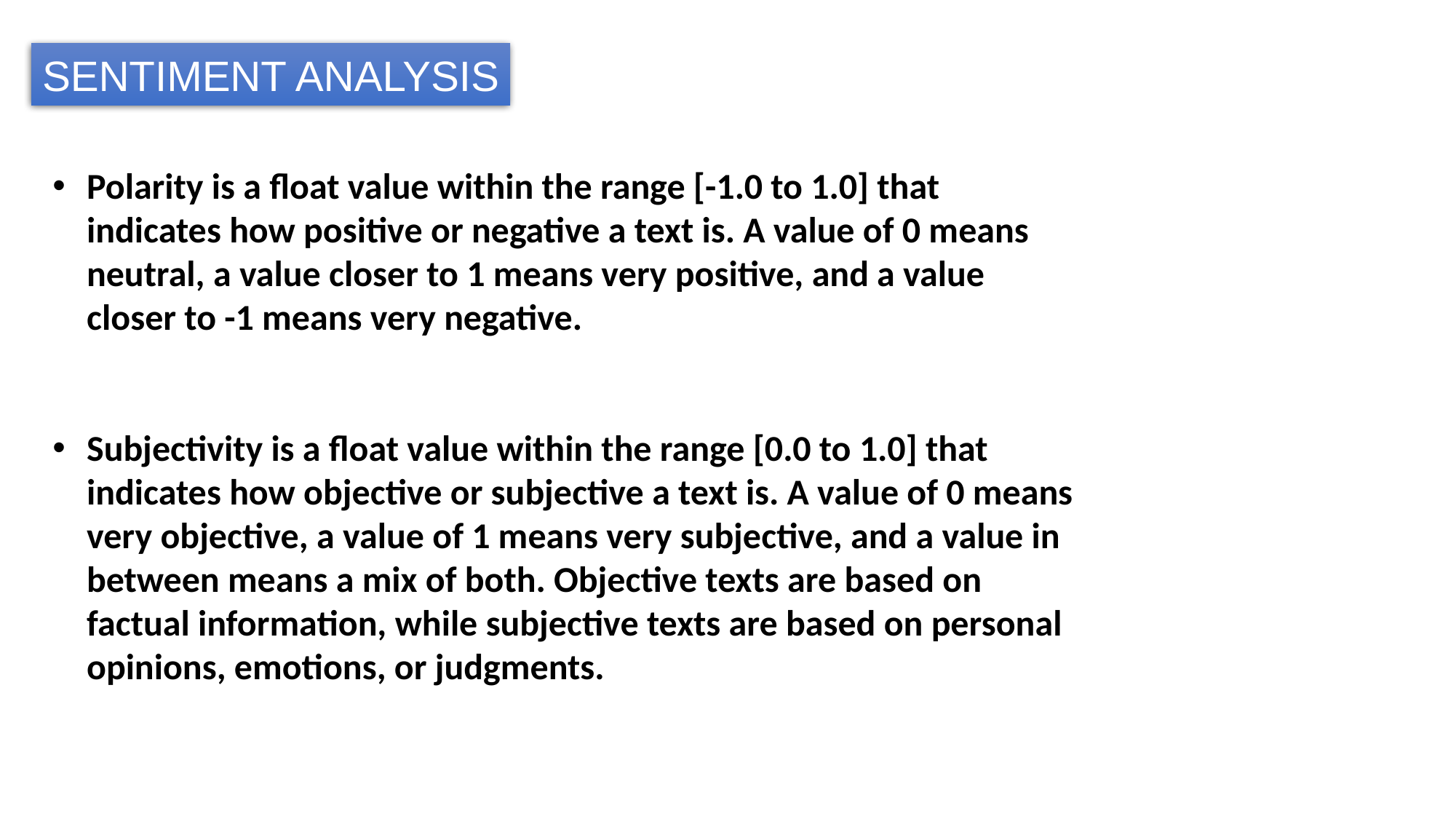

SENTIMENT ANALYSIS
Polarity is a float value within the range [-1.0 to 1.0] that indicates how positive or negative a text is. A value of 0 means neutral, a value closer to 1 means very positive, and a value closer to -1 means very negative.

Subjectivity is a float value within the range [0.0 to 1.0] that indicates how objective or subjective a text is. A value of 0 means very objective, a value of 1 means very subjective, and a value in between means a mix of both. Objective texts are based on factual information, while subjective texts are based on personal opinions, emotions, or judgments.